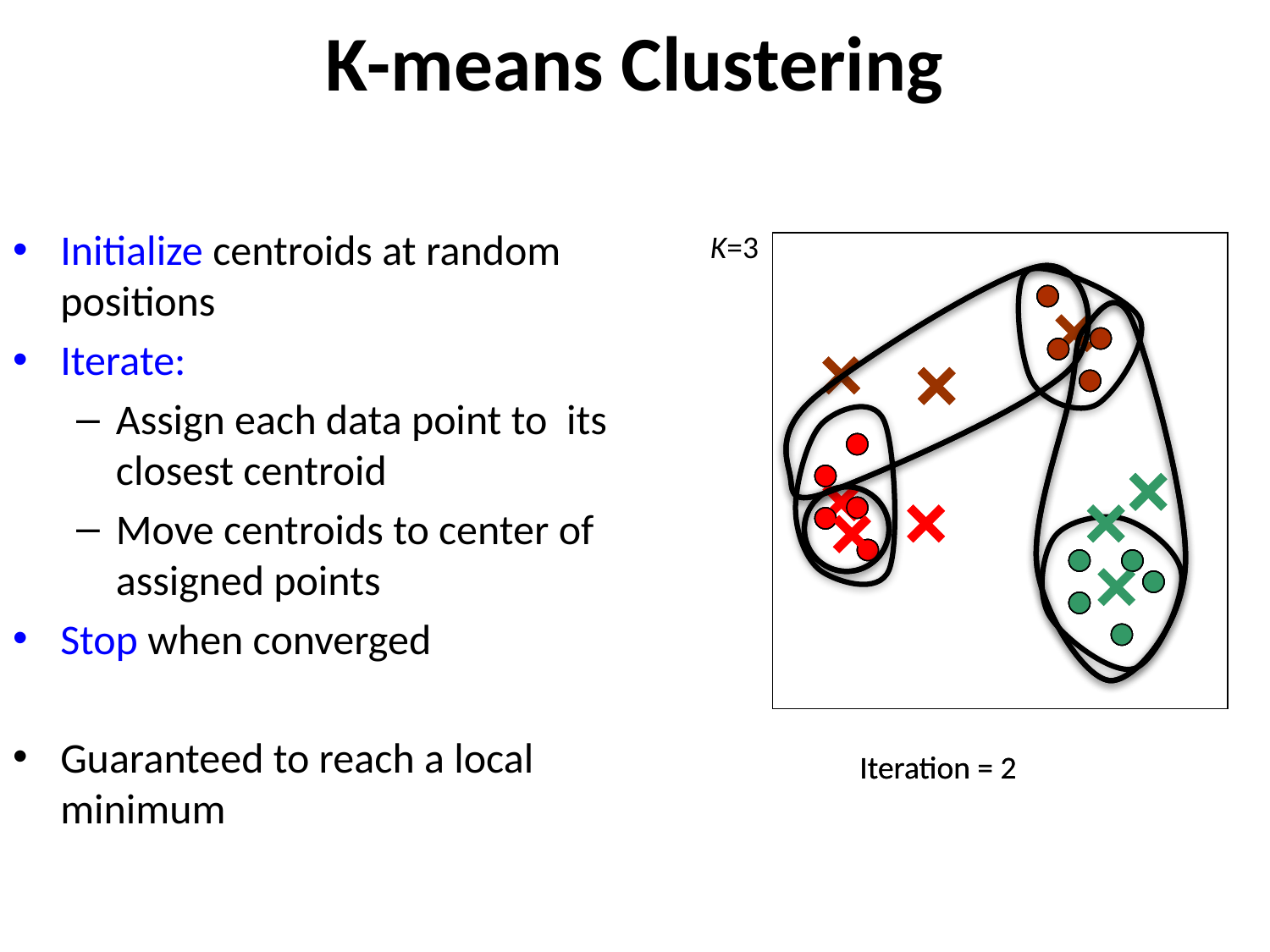

K-means Clustering

Iteration = 0
Initialize centroids at random positions
Iterate:
Assign each data point to  its closest centroid
Move centroids to center of assigned points
Stop when converged

Guaranteed to reach a local minimum
K=3

Iteration = 1

Iteration = 1

Iteration = 2

Iteration = 2